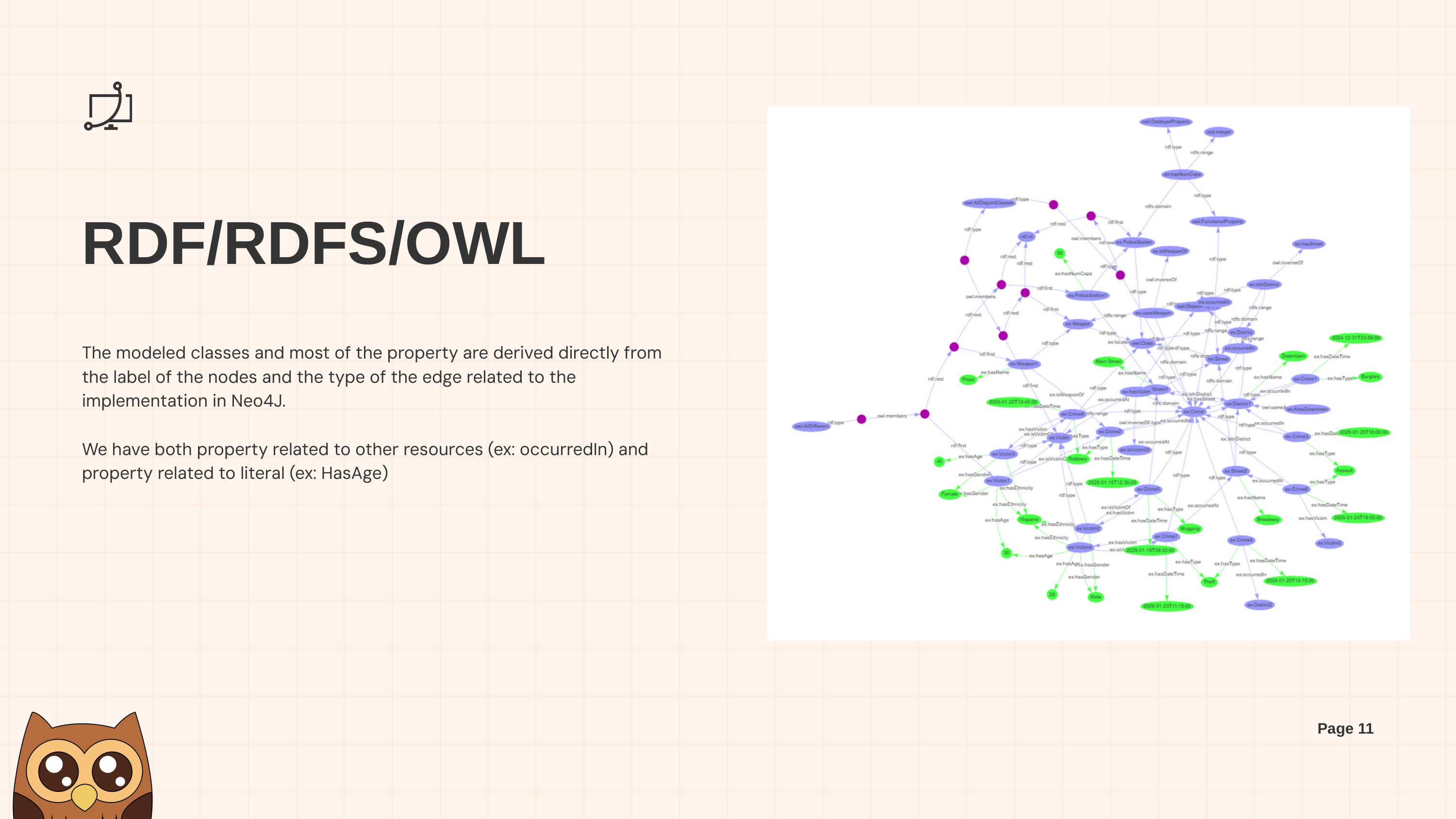

RDF/RDFS/OWL
The modeled classes and most of the property are derived directly from the label of the nodes and the type of the edge related to the implementation in Neo4J.

We have both property related to other resources (ex: occurredIn) and property related to literal (ex: HasAge)

Page 11